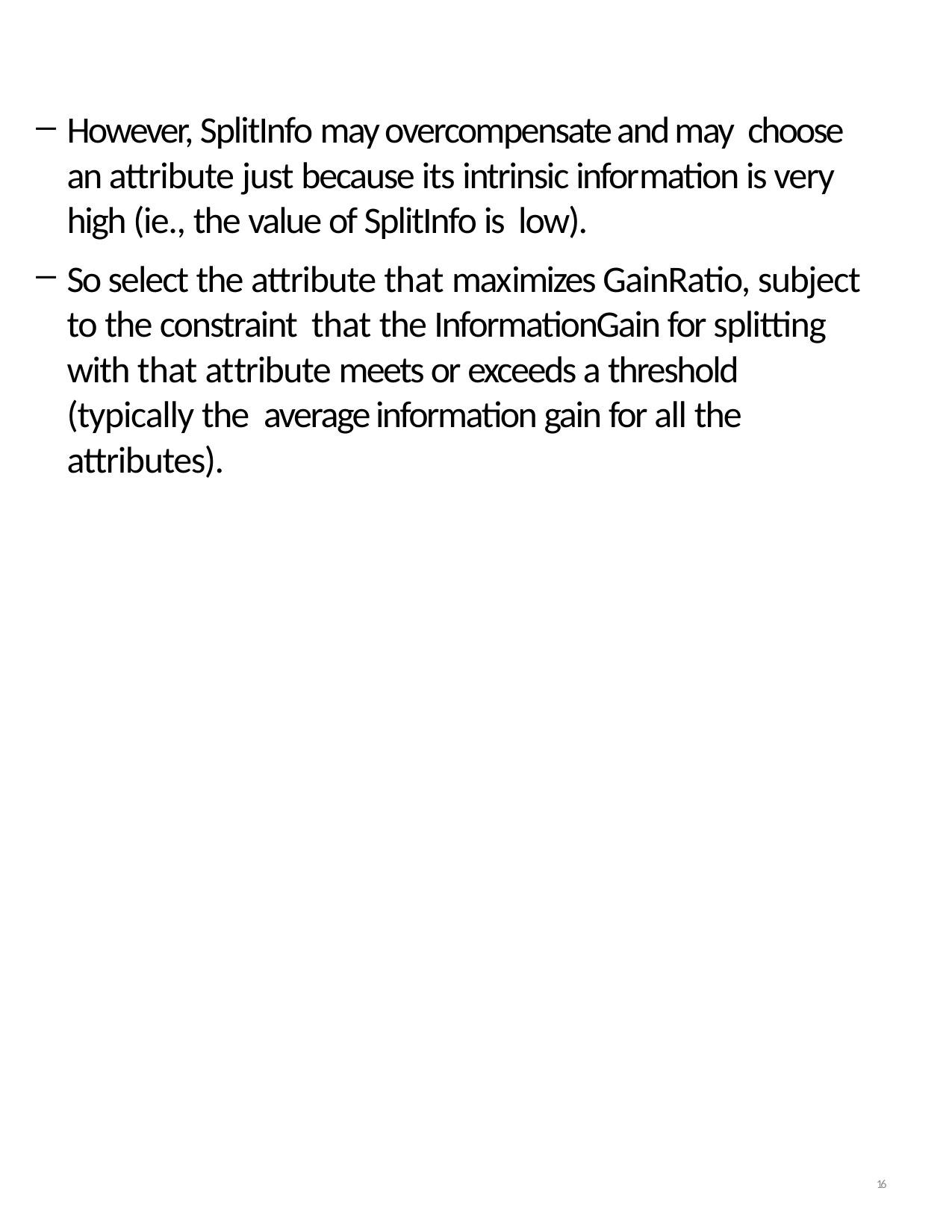

However, SplitInfo may overcompensate and may  choose an attribute just because its intrinsic information is very high (ie., the value of SplitInfo is  low).
So select the attribute that maximizes GainRatio, subject to the constraint  that the InformationGain for splitting with that attribute meets or exceeds a threshold (typically the  average information gain for all the attributes).
16